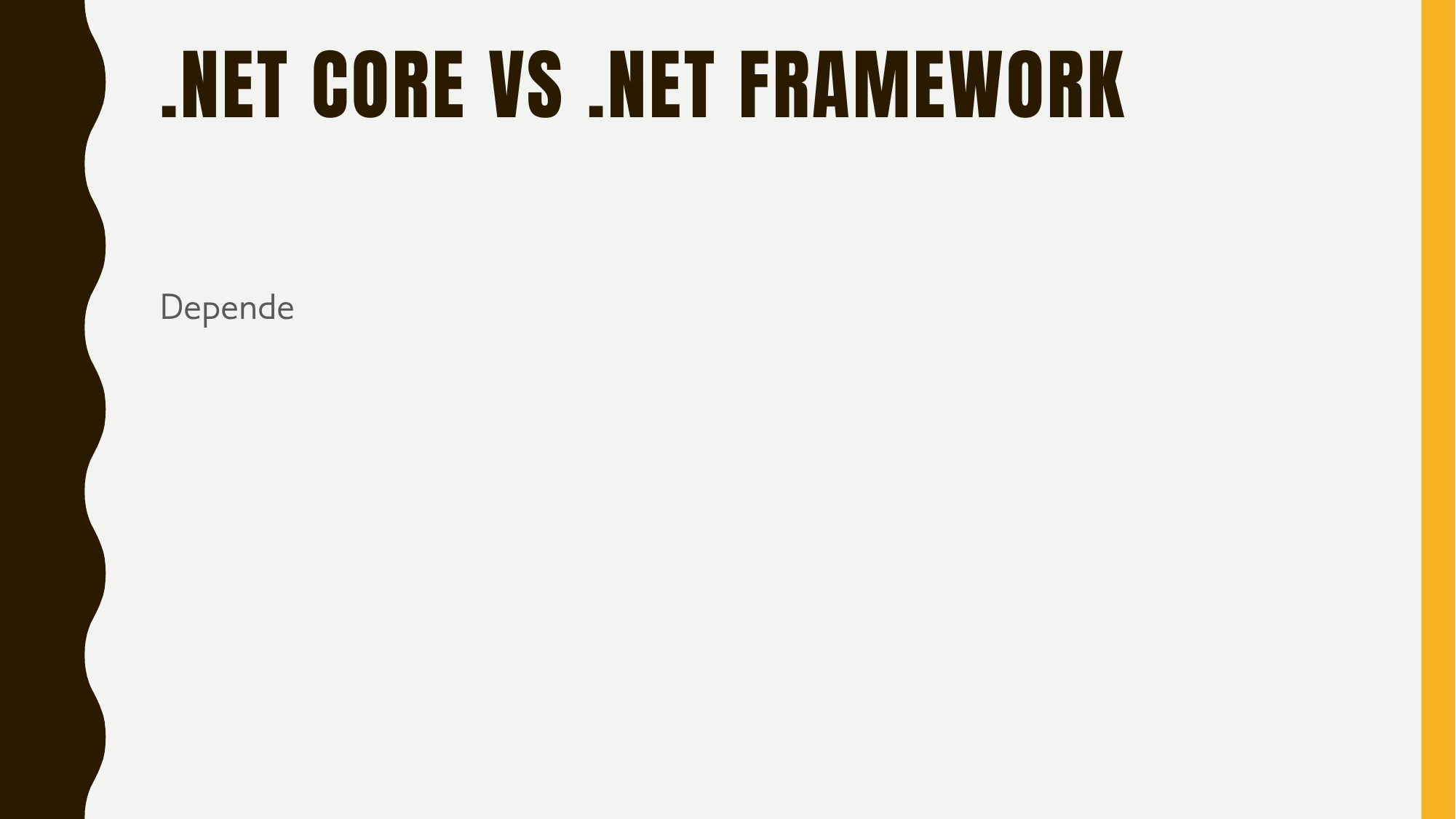

# .net core vs .net framework
Depende